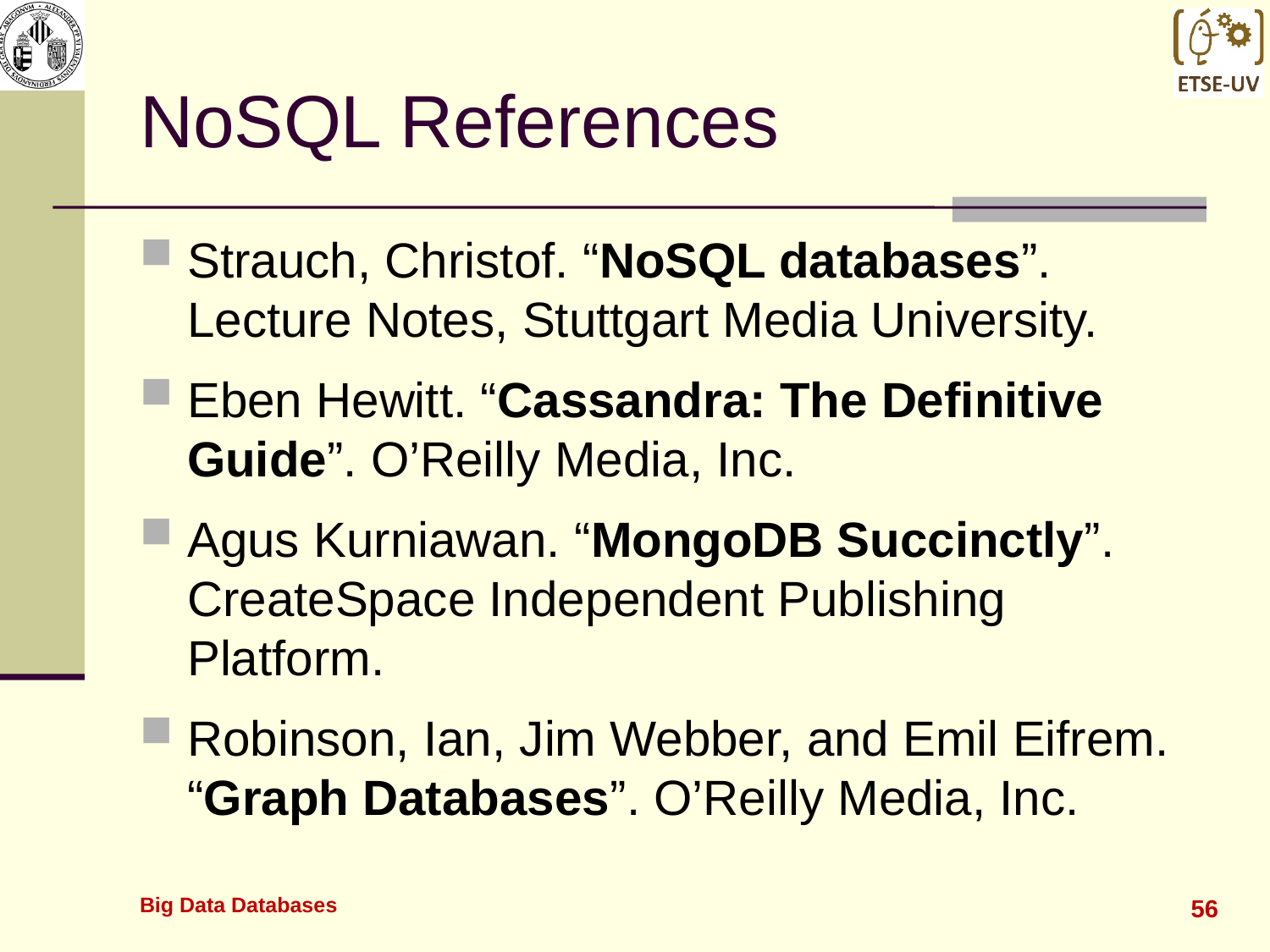

# NoSQL References
Strauch, Christof. “NoSQL databases”. Lecture Notes, Stuttgart Media University.
Eben Hewitt. “Cassandra: The Definitive Guide”. O’Reilly Media, Inc.
Agus Kurniawan. “MongoDB Succinctly”. CreateSpace Independent Publishing Platform.
Robinson, Ian, Jim Webber, and Emil Eifrem. “Graph Databases”. O’Reilly Media, Inc.
Big Data Databases
56